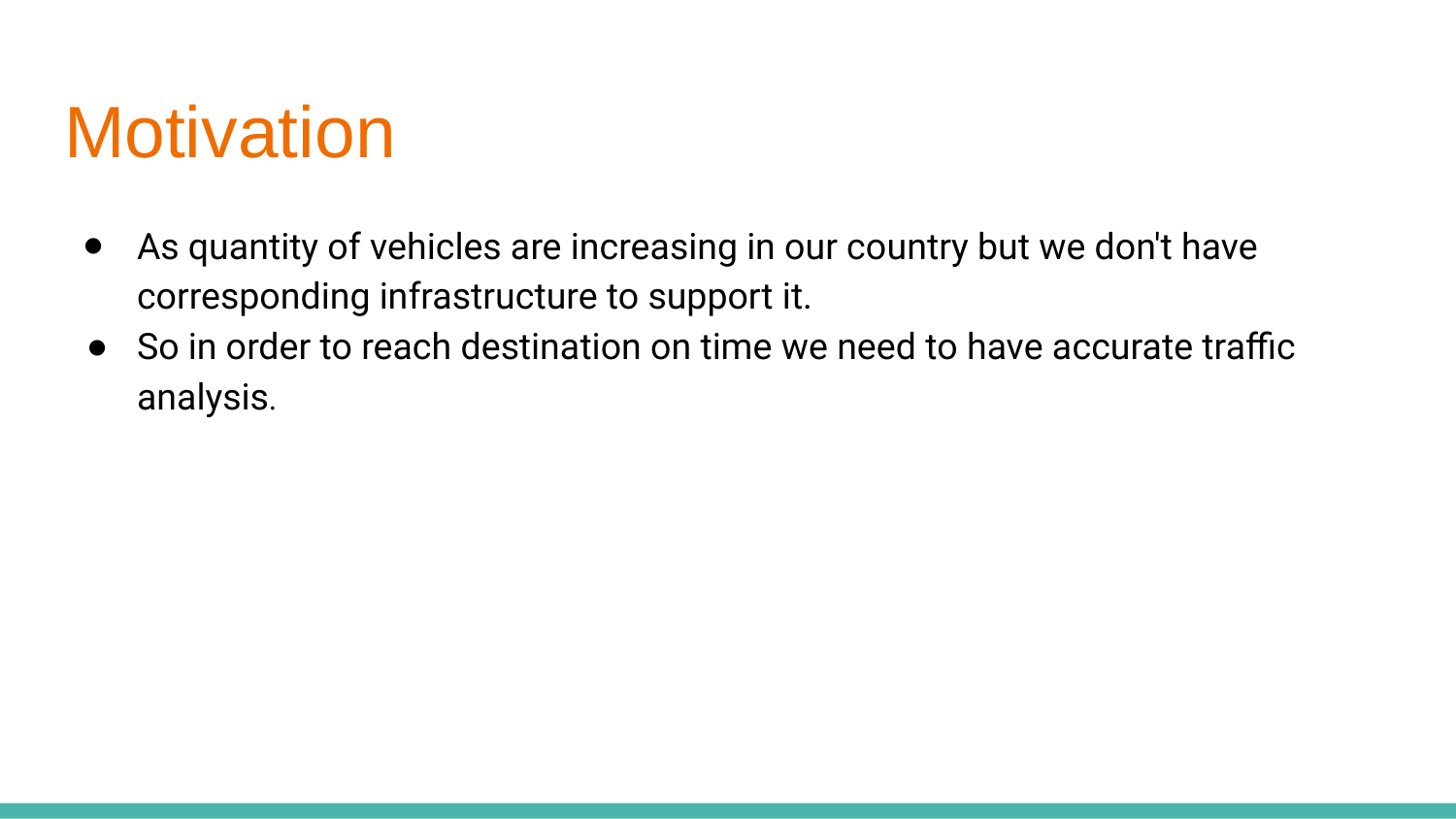

# Motivation
As quantity of vehicles are increasing in our country but we don't have corresponding infrastructure to support it.
So in order to reach destination on time we need to have accurate traffic analysis.